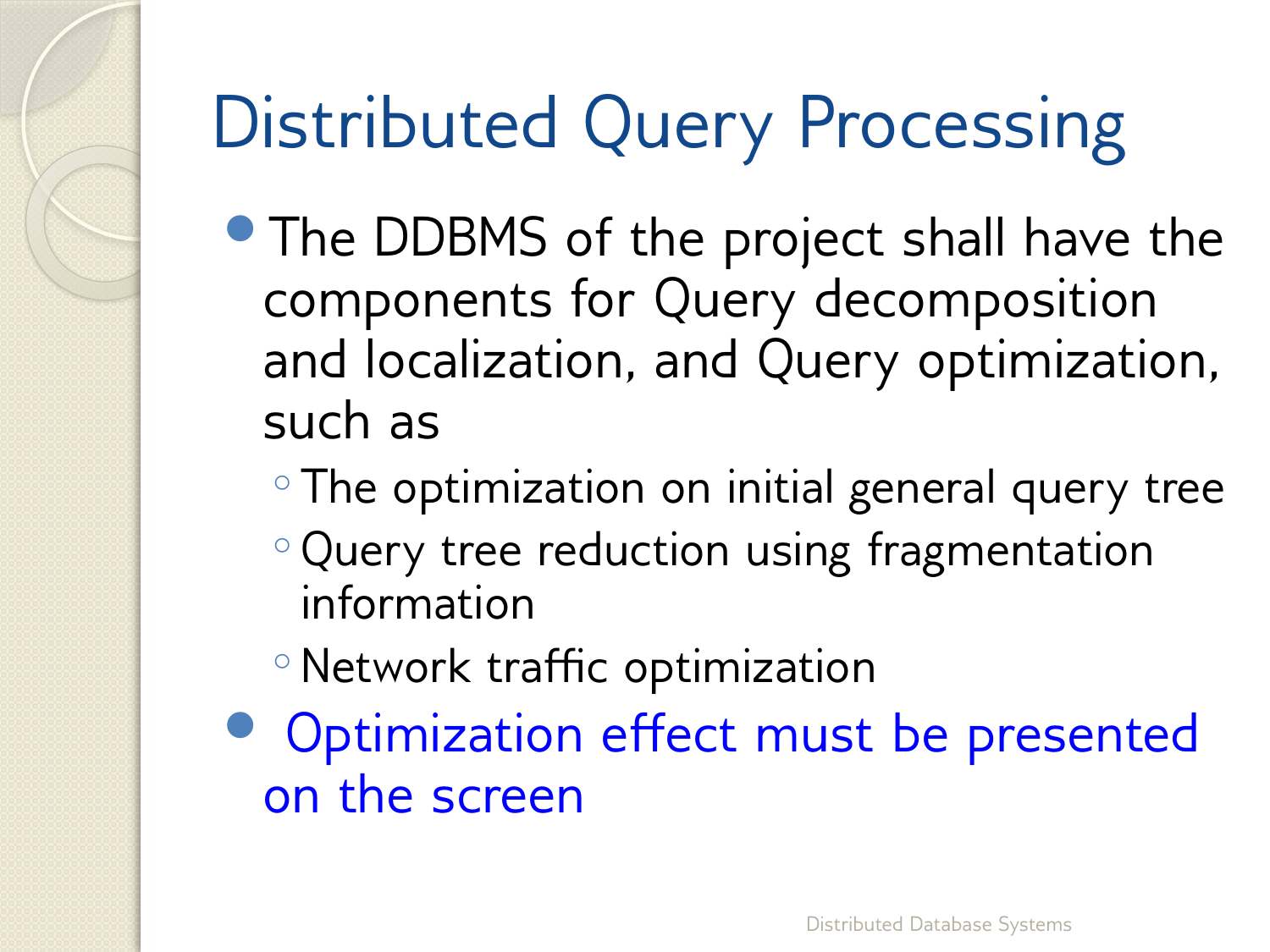

# Distributed Query Processing
The DDBMS of the project shall have the components for Query decomposition and localization, and Query optimization, such as
The optimization on initial general query tree
Query tree reduction using fragmentation information
Network traffic optimization
 Optimization effect must be presented on the screen
Distributed Database Systems